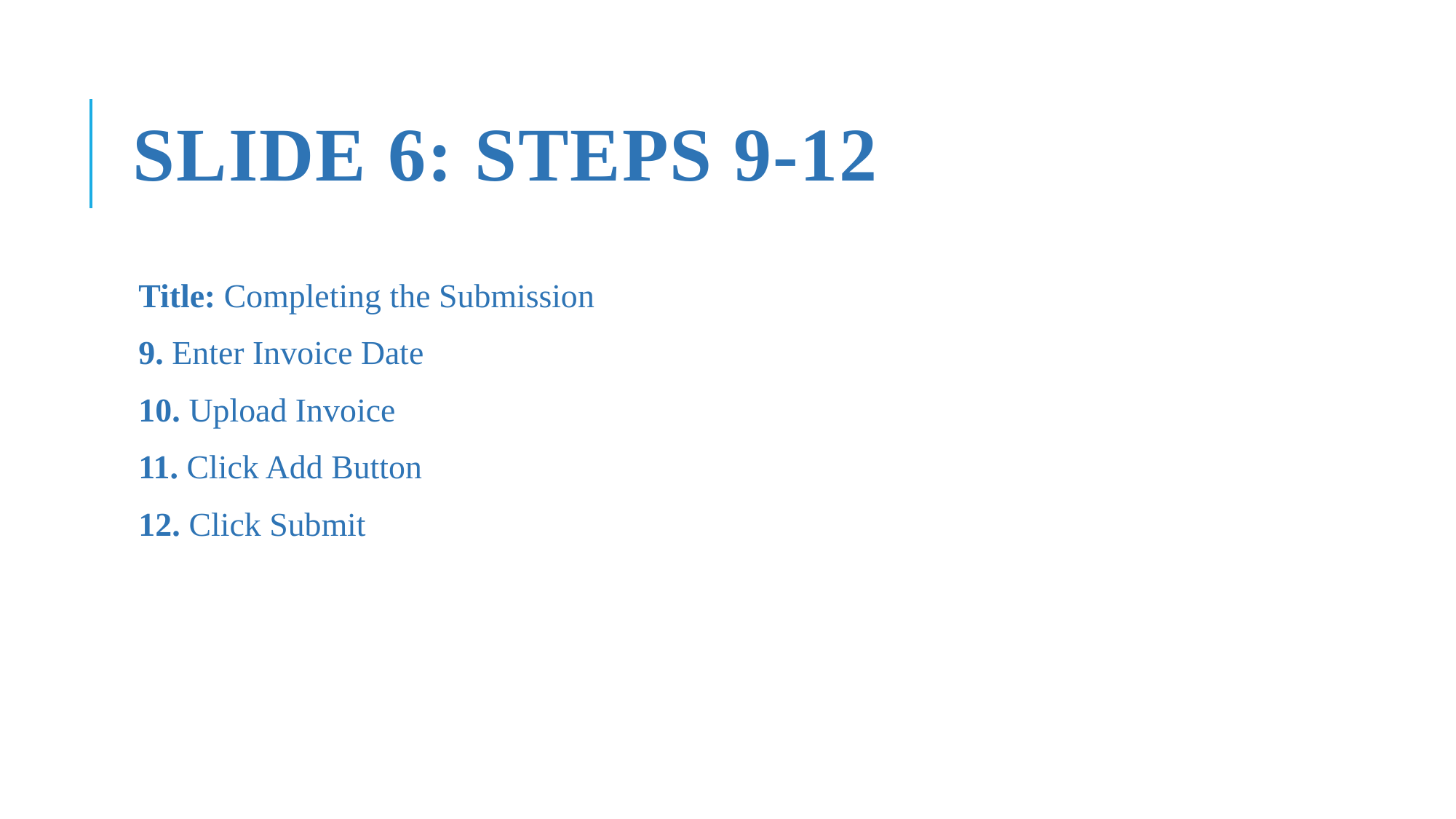

# Slide 6: Steps 9-12
Title: Completing the Submission
9. Enter Invoice Date
10. Upload Invoice
11. Click Add Button
12. Click Submit